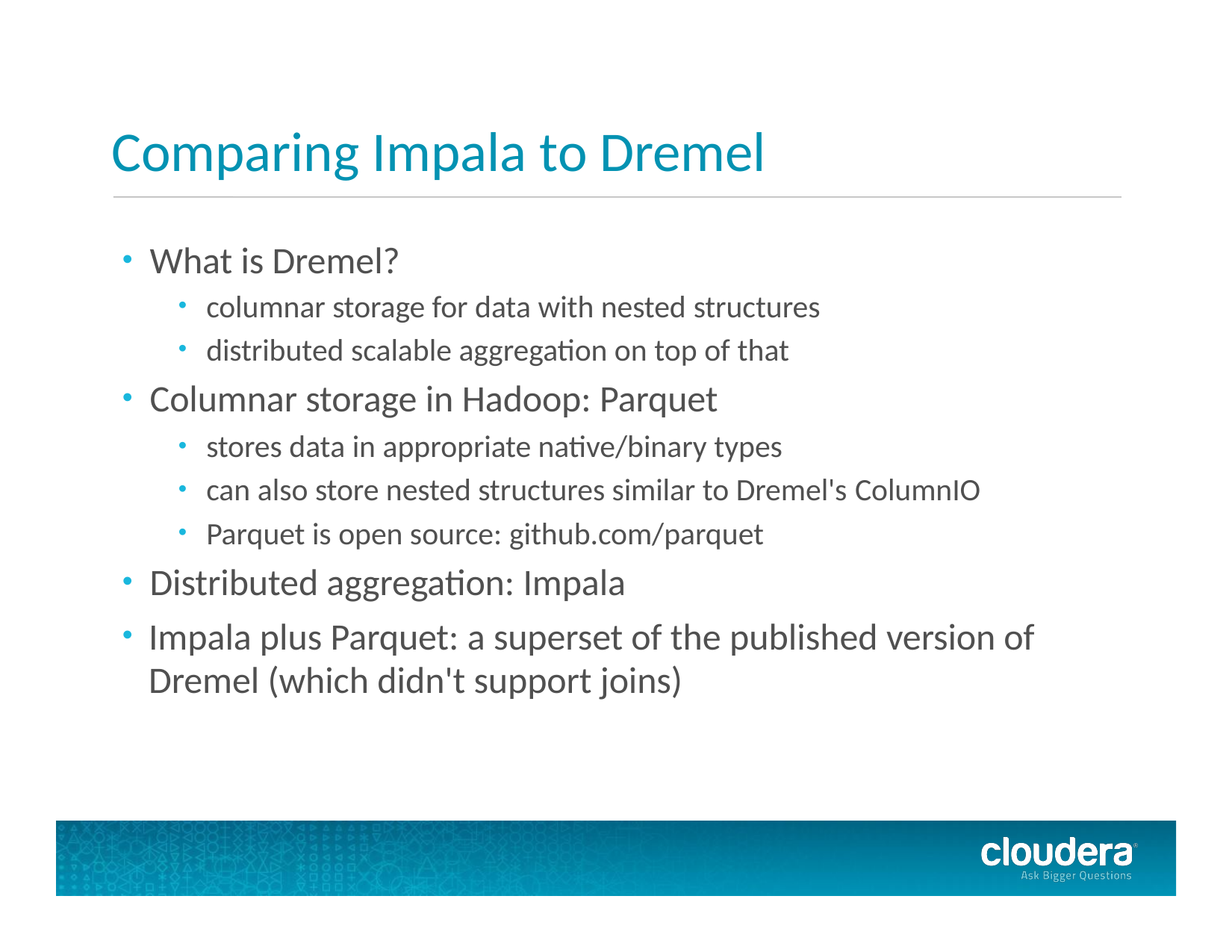

# Comparing Impala to Dremel
What is Dremel?
columnar storage for data with nested structures
distributed scalable aggregation on top of that
Columnar storage in Hadoop: Parquet
stores data in appropriate native/binary types
can also store nested structures similar to Dremel's ColumnIO
Parquet is open source: github.com/parquet
Distributed aggregation: Impala
Impala plus Parquet: a superset of the published version of  Dremel (which didn't support joins)